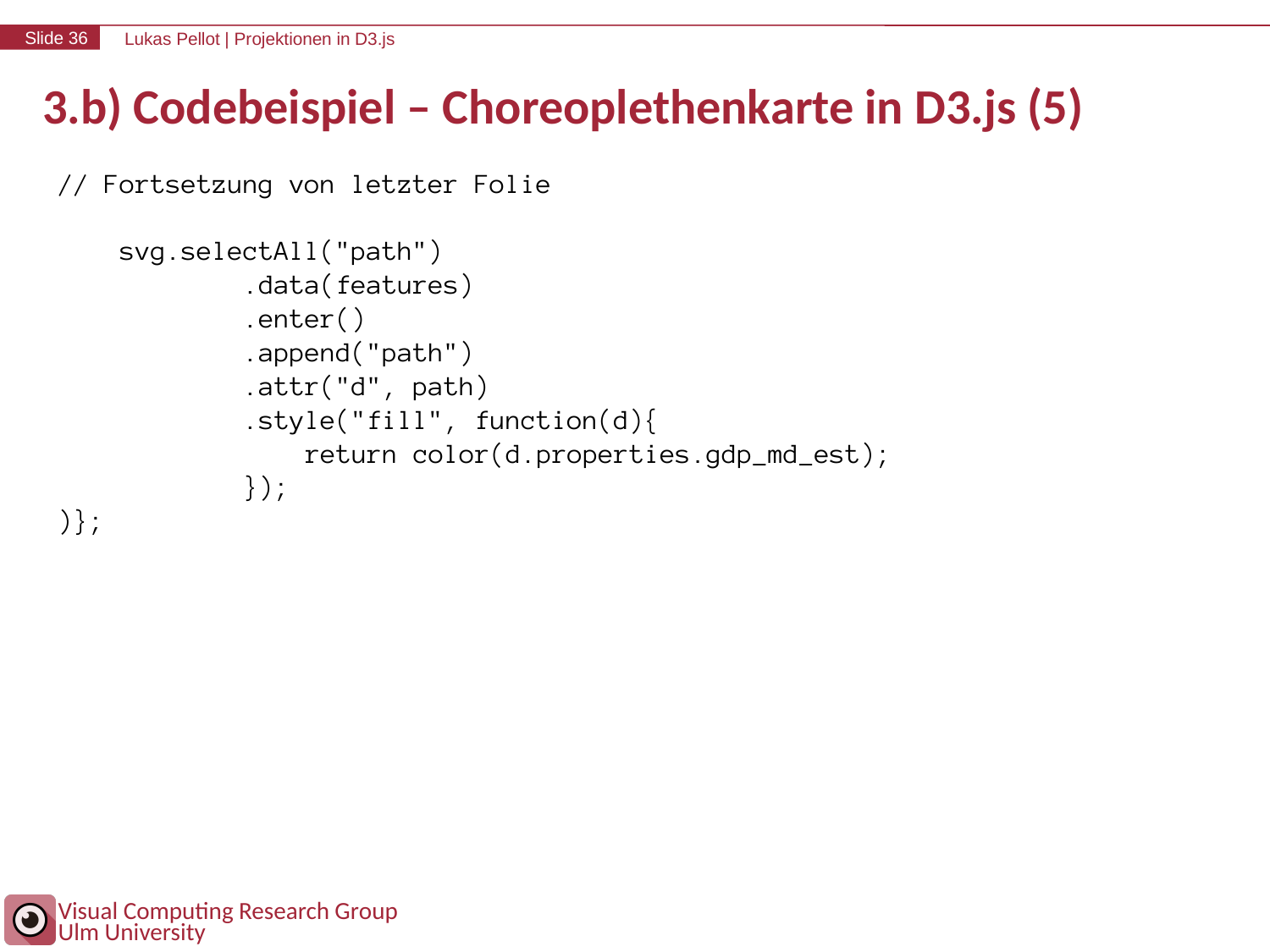

# 3.b) Codebeispiel – Choreoplethenkarte in D3.js (5)
// Fortsetzung von letzter Folie

    svg.selectAll("path")
            .data(features)
            .enter()
            .append("path")
            .attr("d", path)
            .style("fill", function(d){
                return color(d.properties.gdp_md_est);
            });
)};